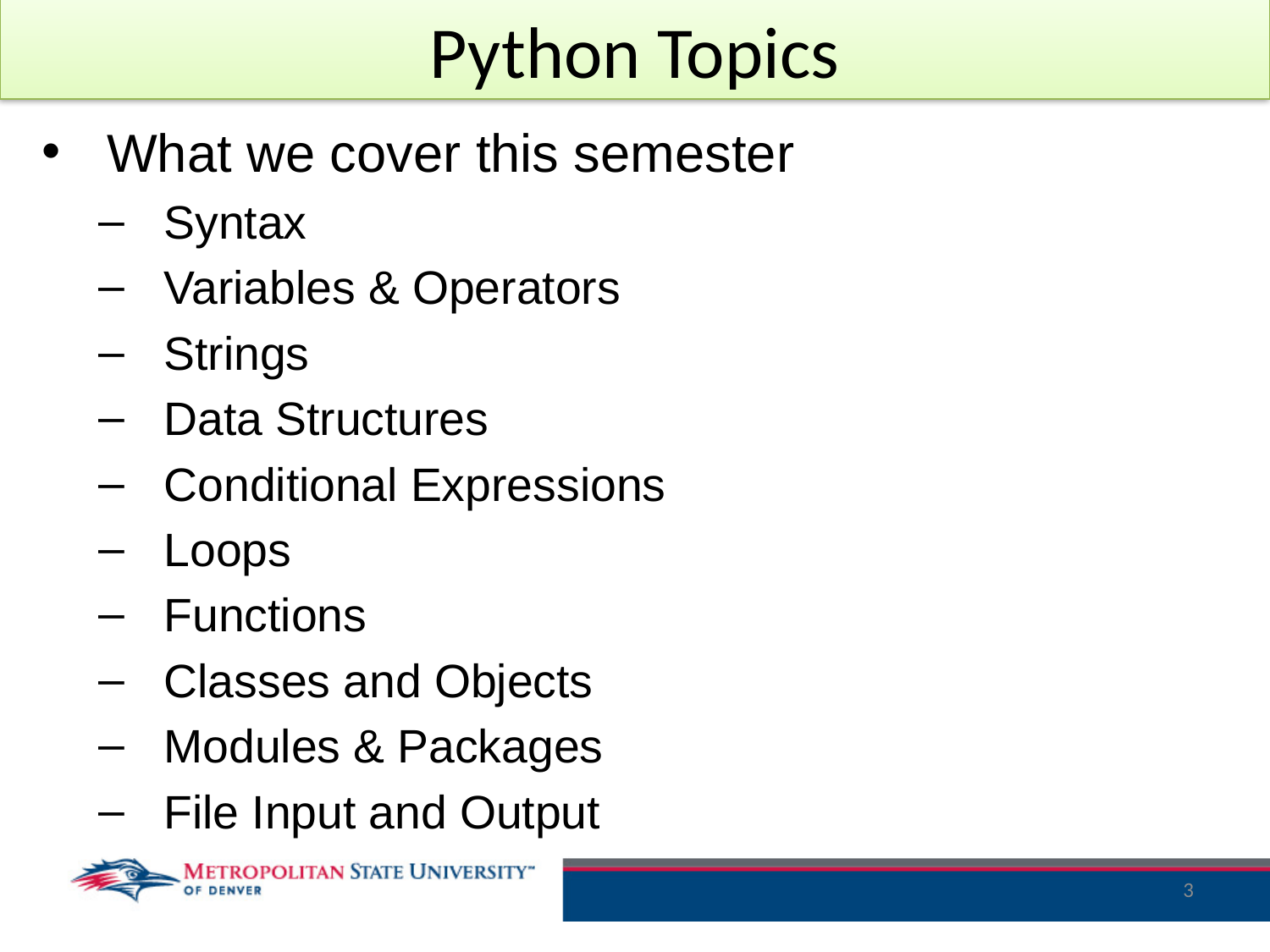

# Python Topics
What we cover this semester
Syntax
Variables & Operators
Strings
Data Structures
Conditional Expressions
Loops
Functions
Classes and Objects
Modules & Packages
File Input and Output
3